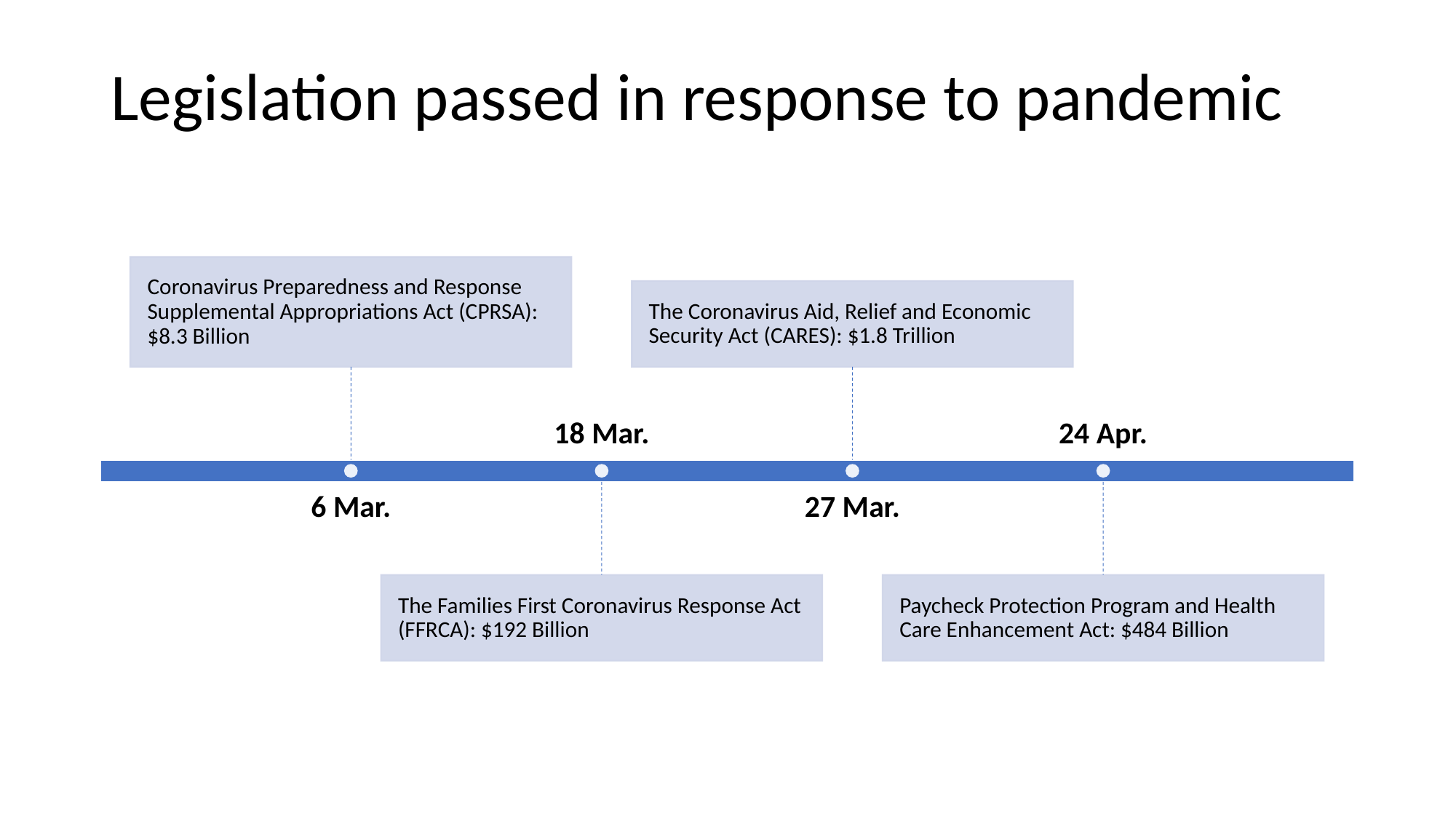

Legislation passed in response to pandemic
6 Mar.
Coronavirus Preparedness and Response Supplemental Appropriations Act (CPRSA): $8.3 Billion
18 Mar.
The Families First Coronavirus Response Act (FFRCA): $192 Billion
27 Mar.
The Coronavirus Aid, Relief and Economic Security Act (CARES): $1.8 Trillion
24 Apr.
Paycheck Protection Program and Health Care Enhancement Act: $484 Billion